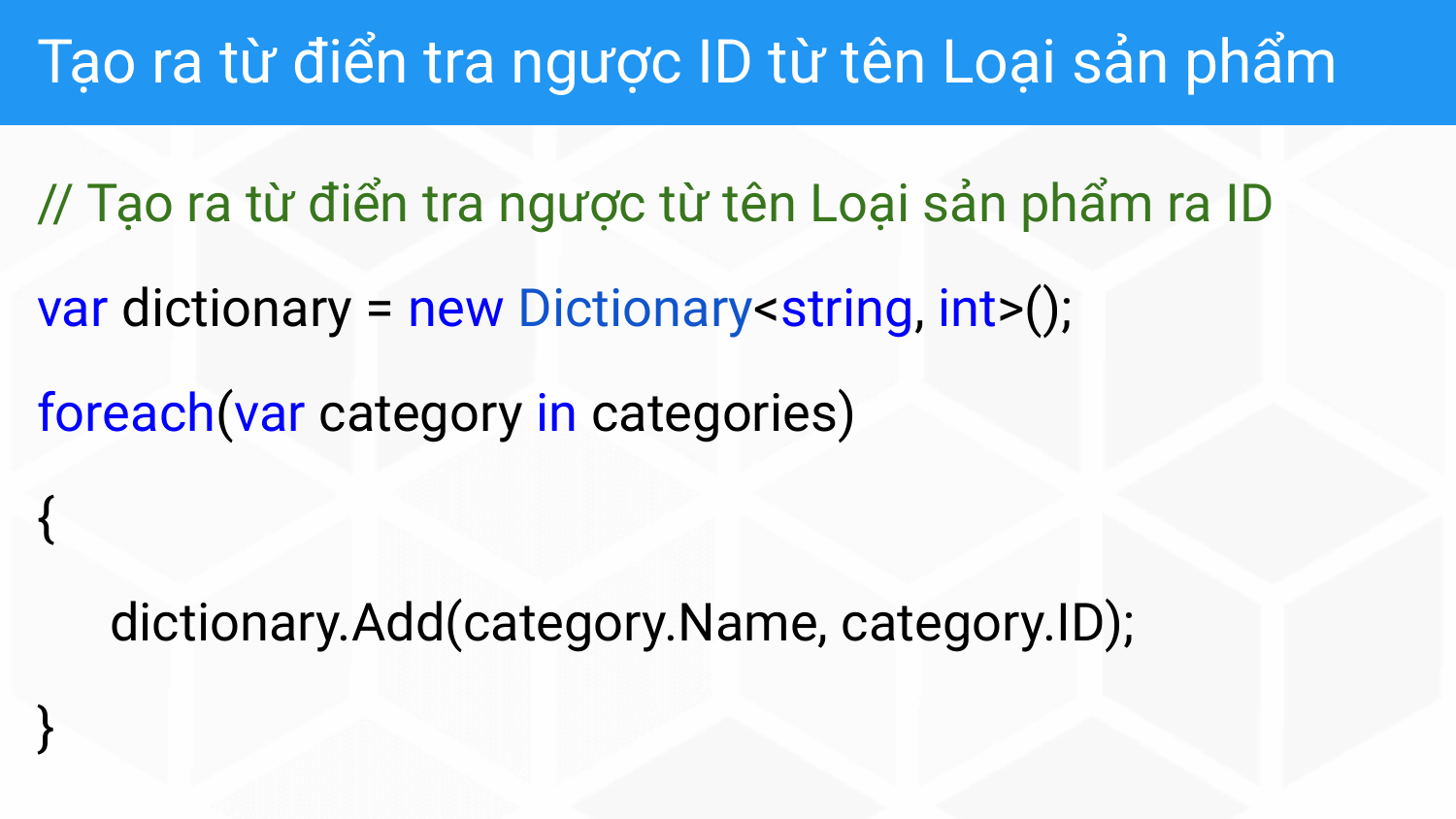

# Tạo ra từ điển tra ngược ID từ tên Loại sản phẩm
// Tạo ra từ điển tra ngược từ tên Loại sản phẩm ra ID
var dictionary = new Dictionary<string, int>();
foreach(var category in categories)
{
dictionary.Add(category.Name, category.ID);
}